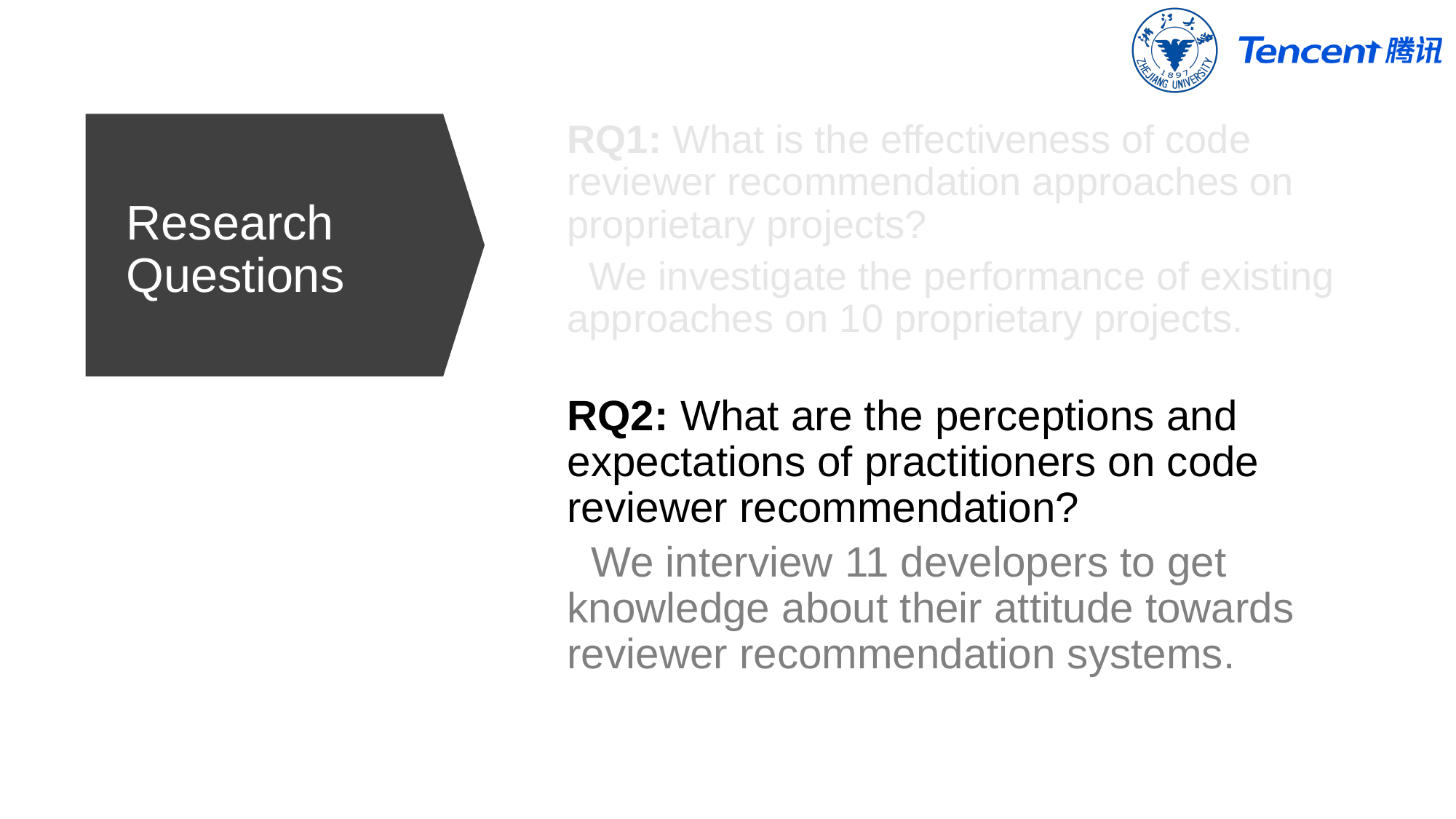

RQ1: What is the effectiveness of code reviewer recommendation approaches on proprietary projects?
  We investigate the performance of existing approaches on 10 proprietary projects.
# Research Questions
RQ2: What are the perceptions and expectations of practitioners on code reviewer recommendation?
  We interview 11 developers to get knowledge about their attitude towards reviewer recommendation systems.